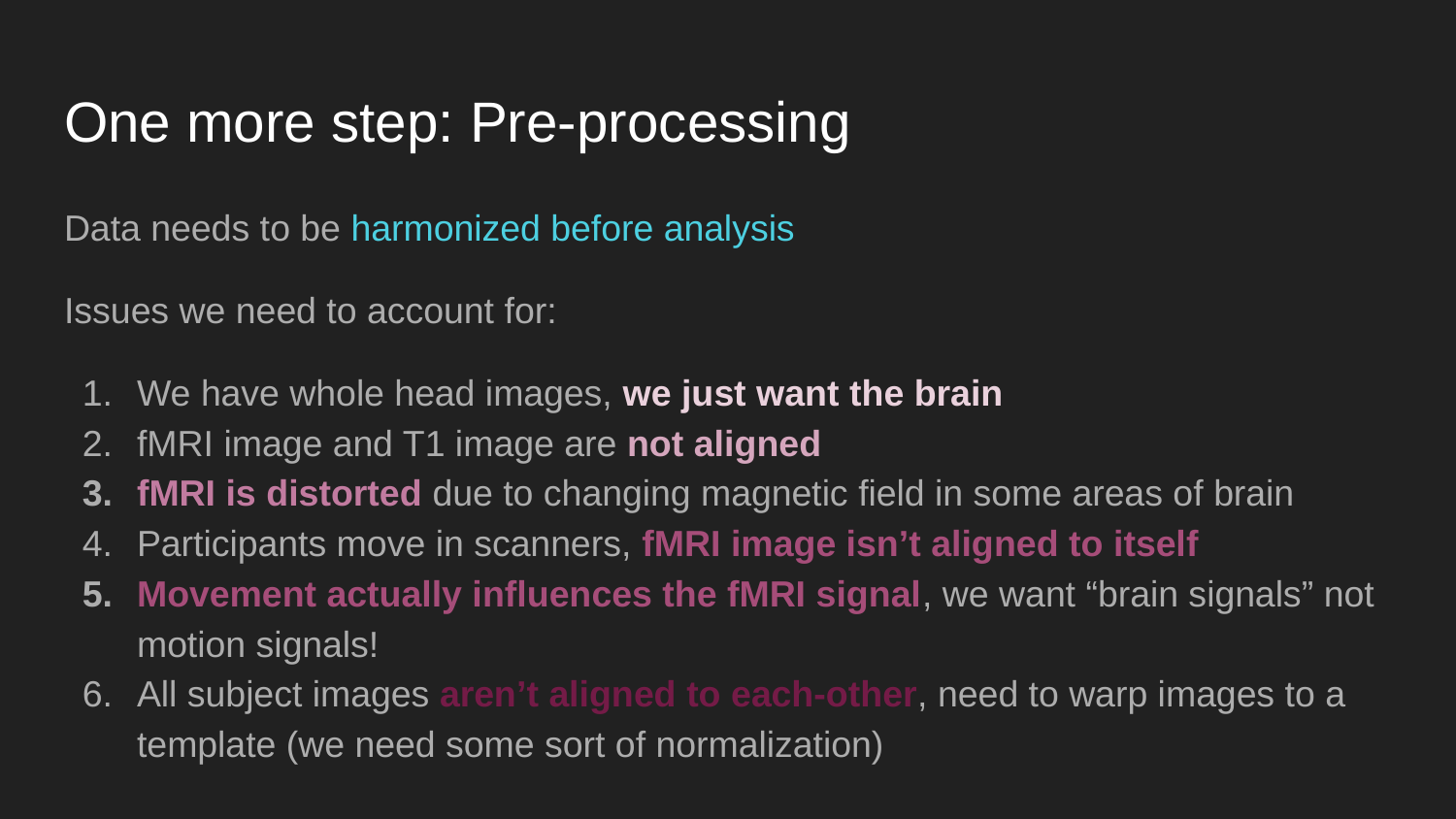

# One more step: Pre-processing
Data needs to be harmonized before analysis
Issues we need to account for:
We have whole head images, we just want the brain
fMRI image and T1 image are not aligned
fMRI is distorted due to changing magnetic field in some areas of brain
Participants move in scanners, fMRI image isn’t aligned to itself
Movement actually influences the fMRI signal, we want “brain signals” not motion signals!
All subject images aren’t aligned to each-other, need to warp images to a template (we need some sort of normalization)